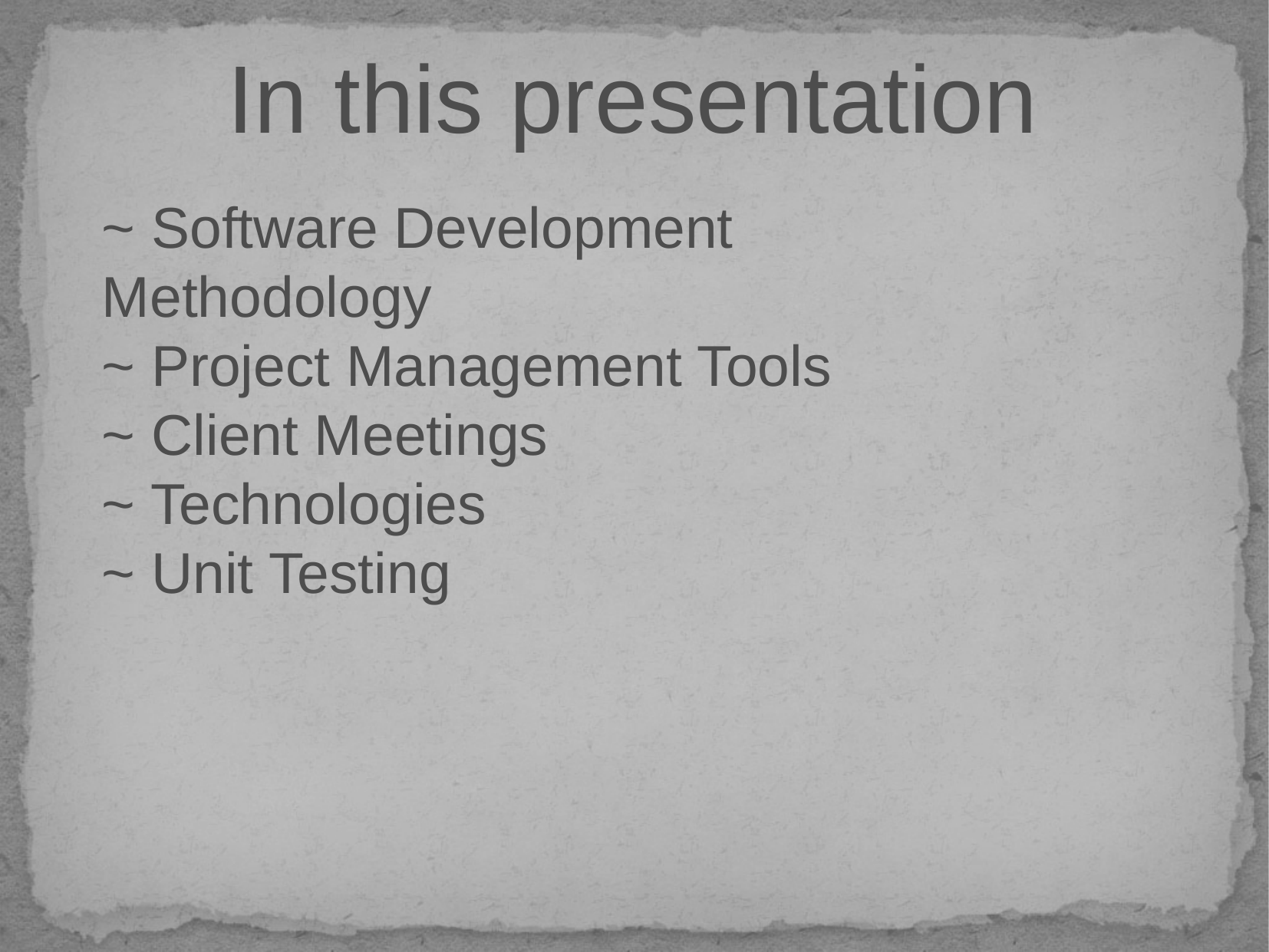

In this presentation
~ Software Development Methodology
~ Project Management Tools
~ Client Meetings
~ Technologies
~ Unit Testing